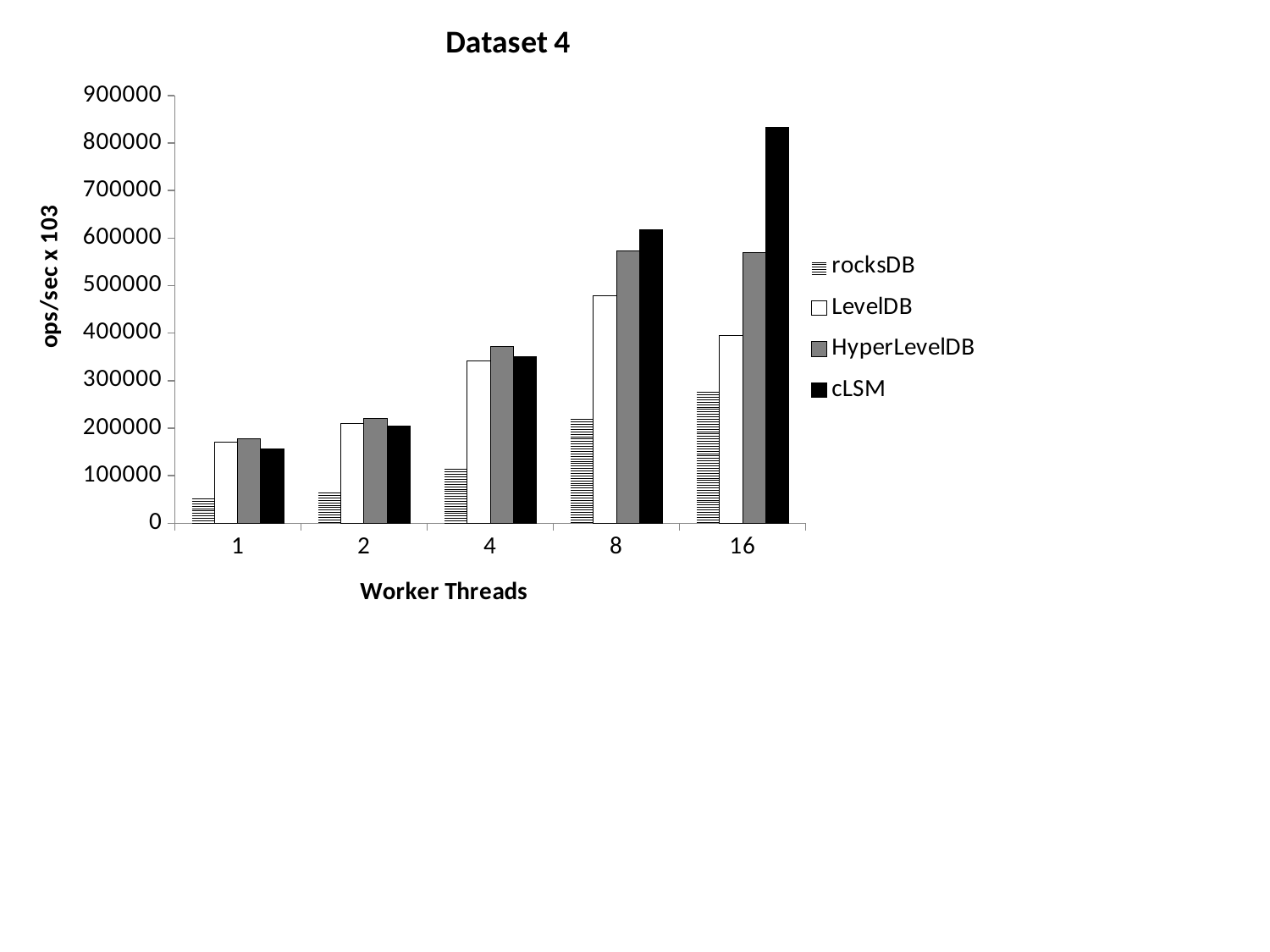

### Chart: Dataset 4

| Category | rocksDB | LevelDB | HyperLevelDB | cLSM |
|---|---|---|---|---|
|  | 56786.0 | 170495.0 | 177393.0 | 156804.0 |
|  | 69056.0 | 209281.0 | 220103.0 | 203737.0 |
|  | 118396.0 | 342306.0 | 372514.0 | 351112.0 |
|  | 223538.0 | 479258.0 | 573378.0 | 617103.0 |
|  | 280675.0 | 395343.0 | 570347.0 | 832796.0 |